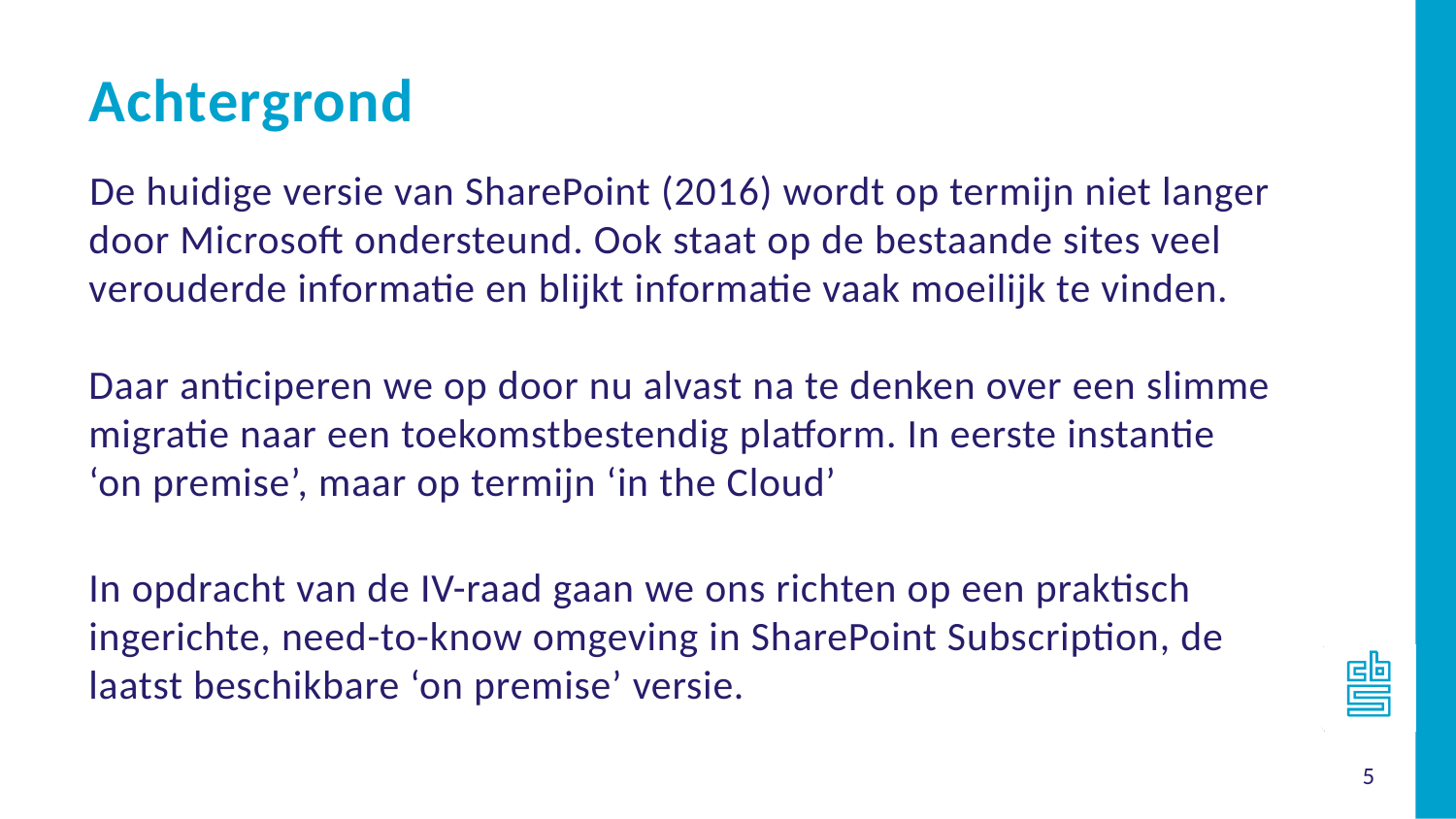

Achtergrond
​​​De huidige versie van SharePoint (2016) wordt op termijn niet langer door Microsoft ondersteund. Ook staat op de bestaande sites veel verouderde informatie en blijkt informatie vaak moeilijk te vinden.
Daar anticiperen we op door nu alvast na te denken over een slimme migratie naar een toekomstbestendig platform. In eerste instantie ‘on premise’, maar op termijn ‘in the Cloud’
In opdracht van de IV-raad gaan we ons richten op een praktisch ingerichte, need-to-know omgeving in SharePoint Subscription, de laatst beschikbare ‘on premise’ versie.
5